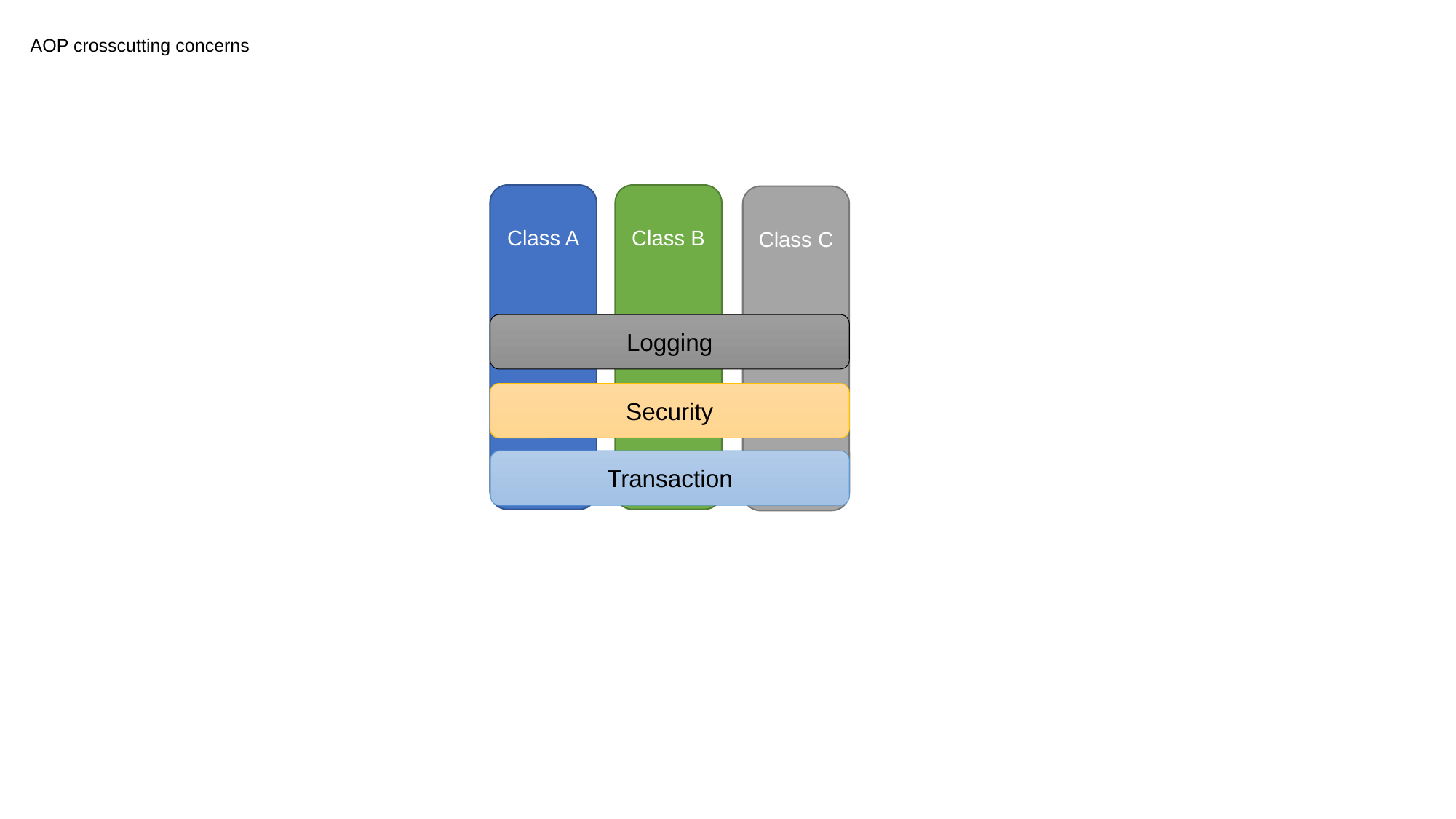

AOP crosscutting concerns

Class A

Class B

Class C
Logging
Security
Transaction